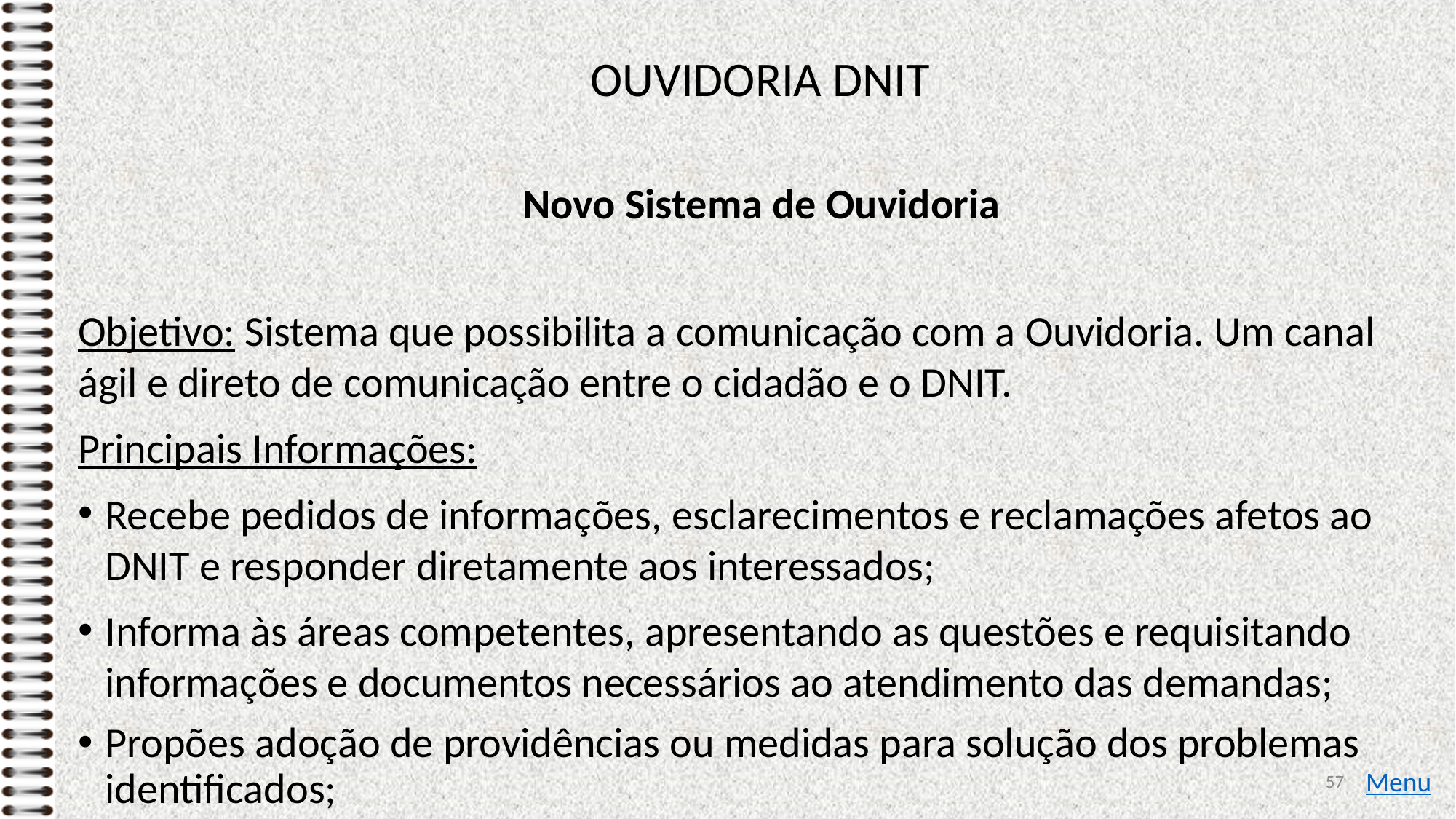

# OUVIDORIA DNIT

Novo Sistema de Ouvidoria

Objetivo: Sistema que possibilita a comunicação com a Ouvidoria. Um canal ágil e direto de comunicação entre o cidadão e o DNIT.
Principais Informações:
Recebe pedidos de informações, esclarecimentos e reclamações afetos ao DNIT e responder diretamente aos interessados;
Informa às áreas competentes, apresentando as questões e requisitando informações e documentos necessários ao atendimento das demandas;
Propões adoção de providências ou medidas para solução dos problemas identificados;
57
Menu